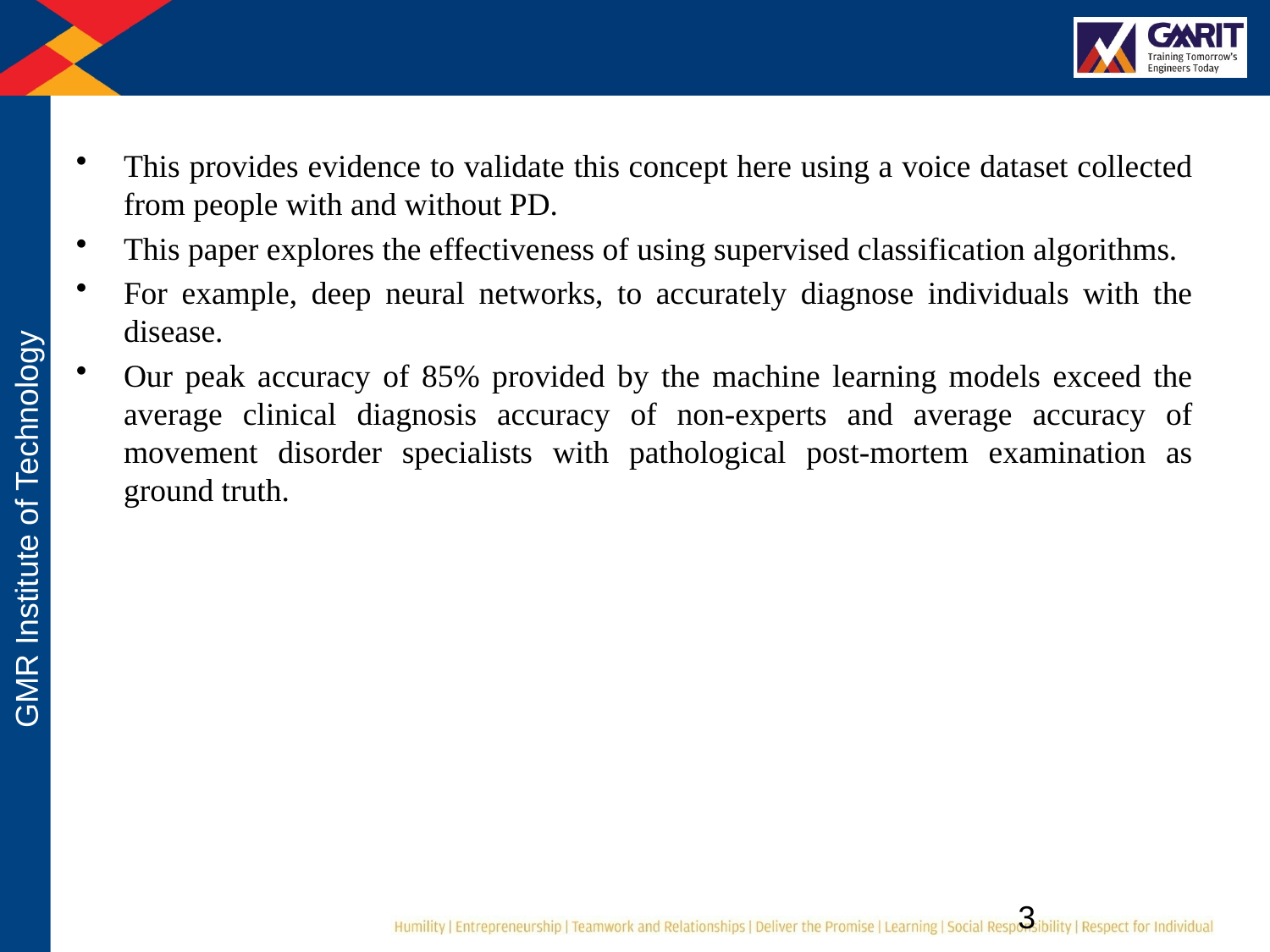

This provides evidence to validate this concept here using a voice dataset collected from people with and without PD.
This paper explores the effectiveness of using supervised classification algorithms.
For example, deep neural networks, to accurately diagnose individuals with the disease.
Our peak accuracy of 85% provided by the machine learning models exceed the average clinical diagnosis accuracy of non-experts and average accuracy of movement disorder specialists with pathological post-mortem examination as ground truth.

3